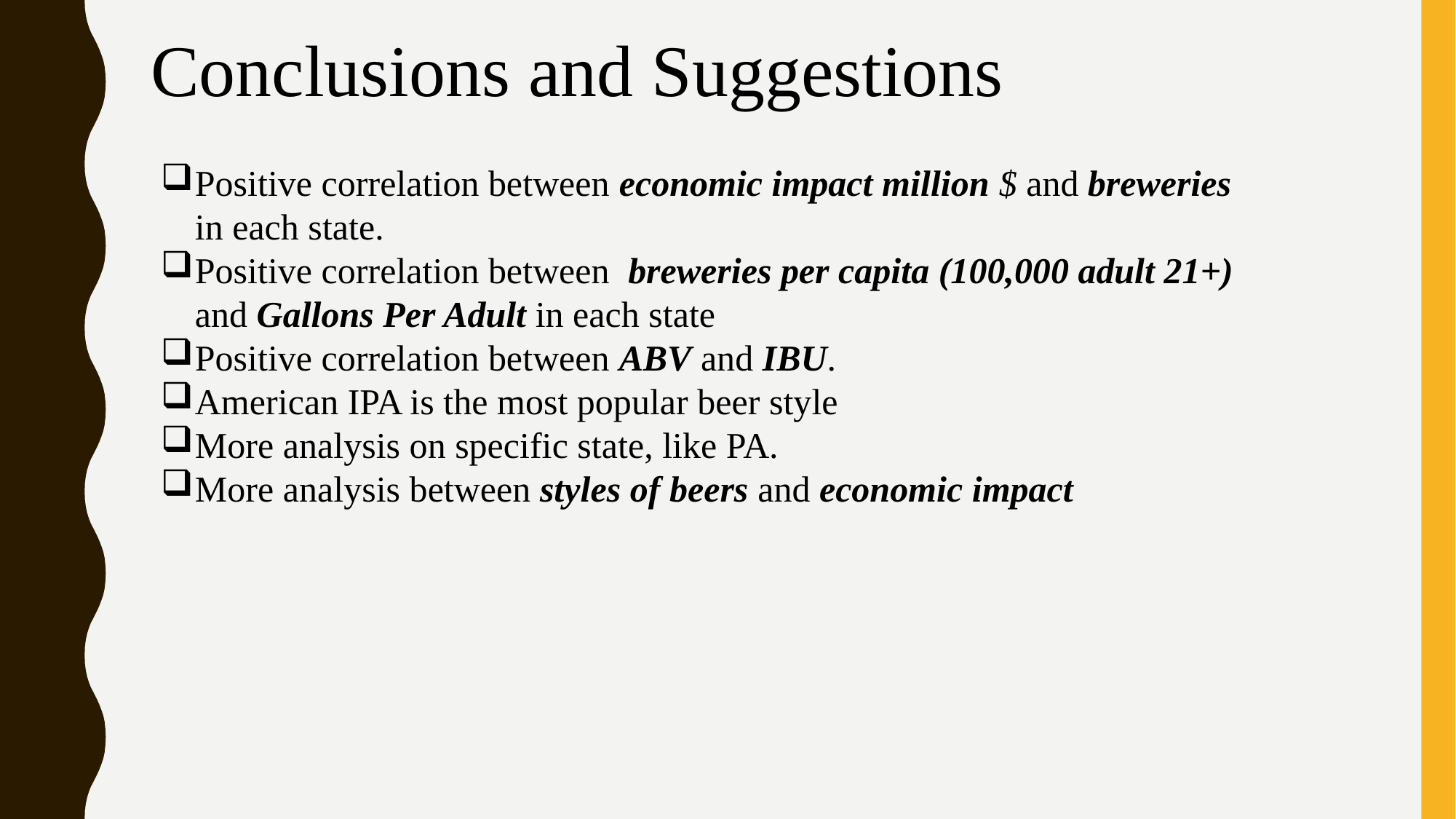

Conclusions and Suggestions
Positive correlation between economic impact million $ and breweries in each state.
Positive correlation between  breweries per capita (100,000 adult 21+)  and Gallons Per Adult in each state
Positive correlation between ABV and IBU.
American IPA is the most popular beer style
More analysis on specific state, like PA.
More analysis between styles of beers and economic impact